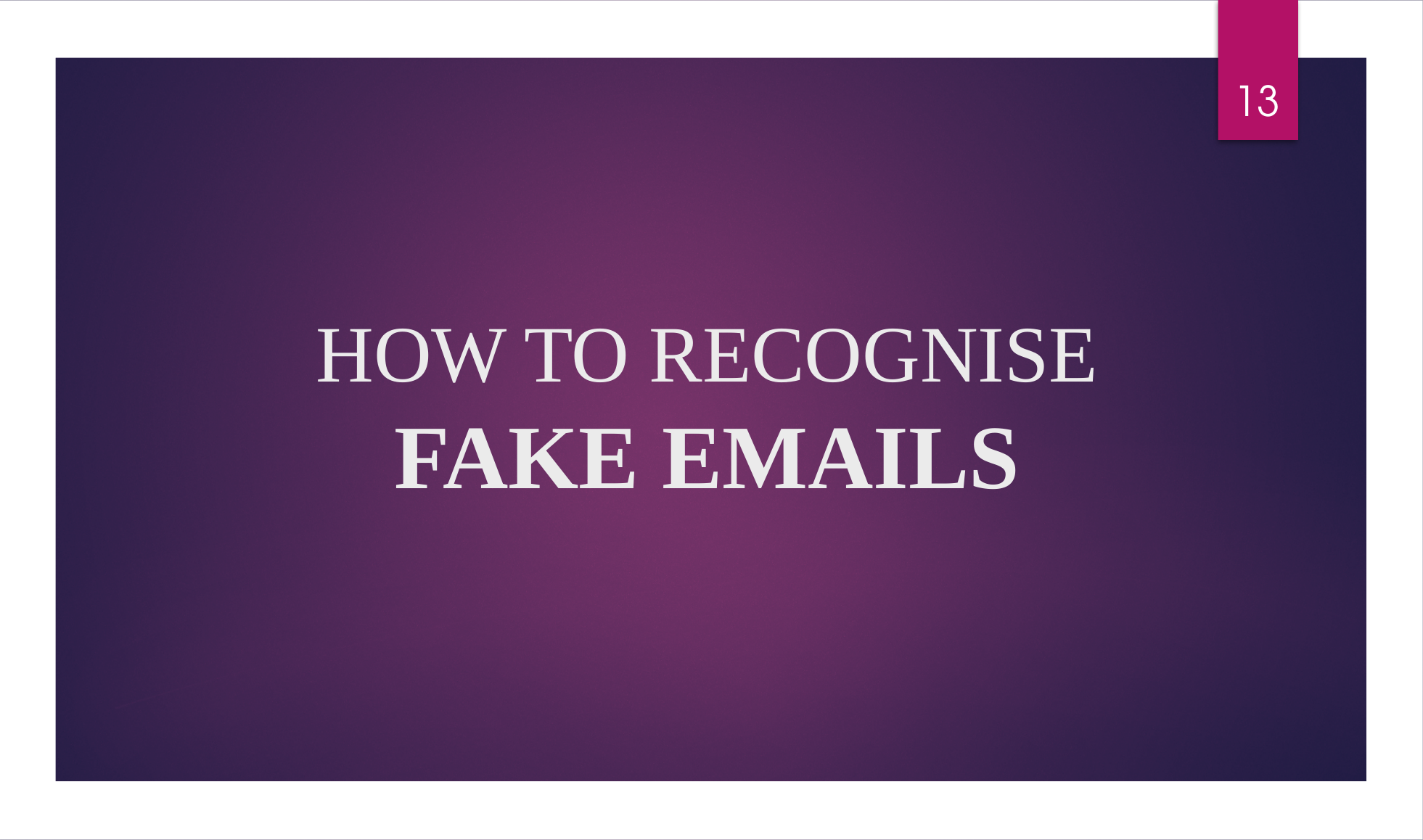

13
# HOW TO RECOGNISE FAKE EMAILS